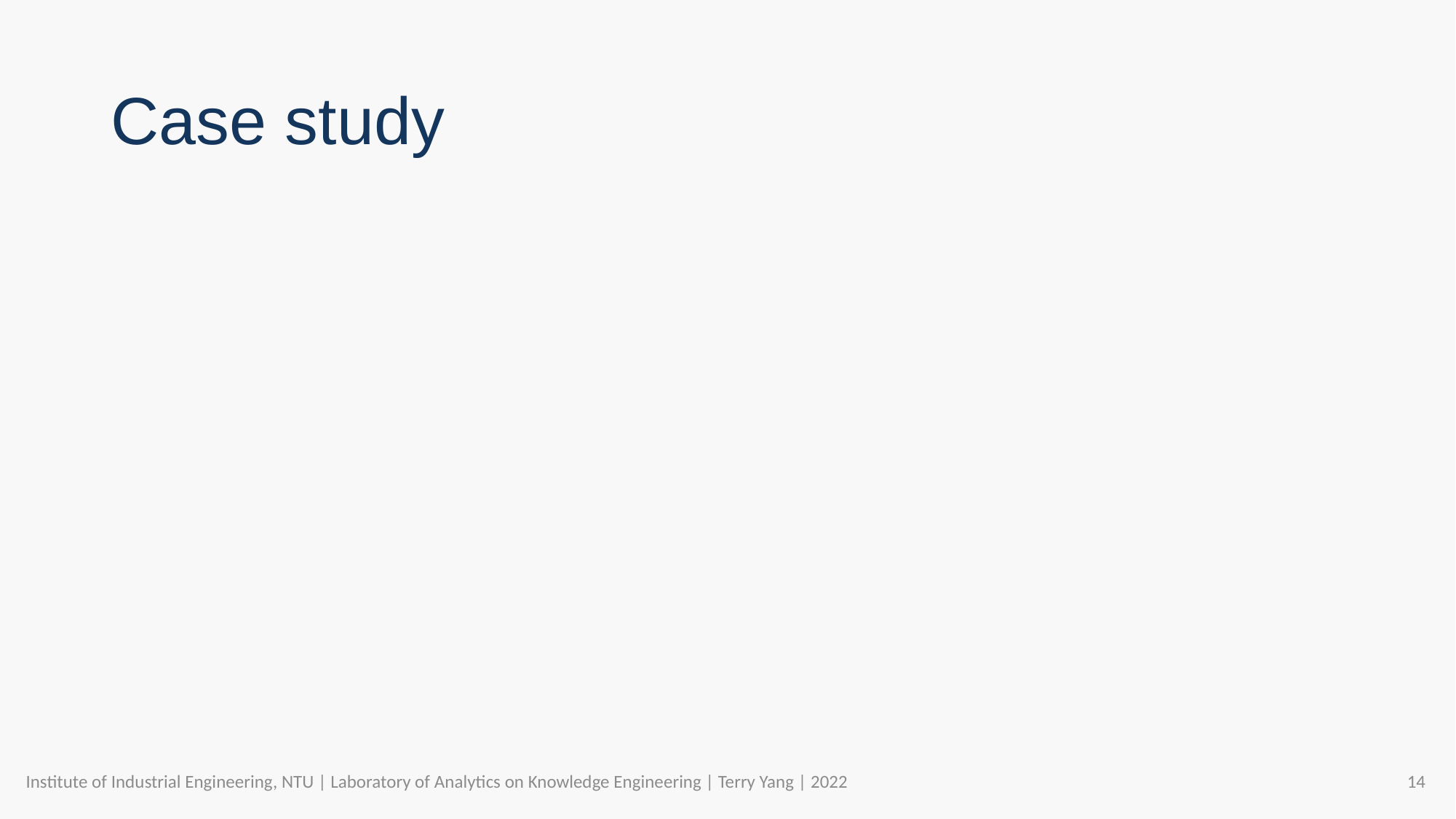

# Case study
Institute of Industrial Engineering, NTU | Laboratory of Analytics on Knowledge Engineering | Terry Yang | 2022